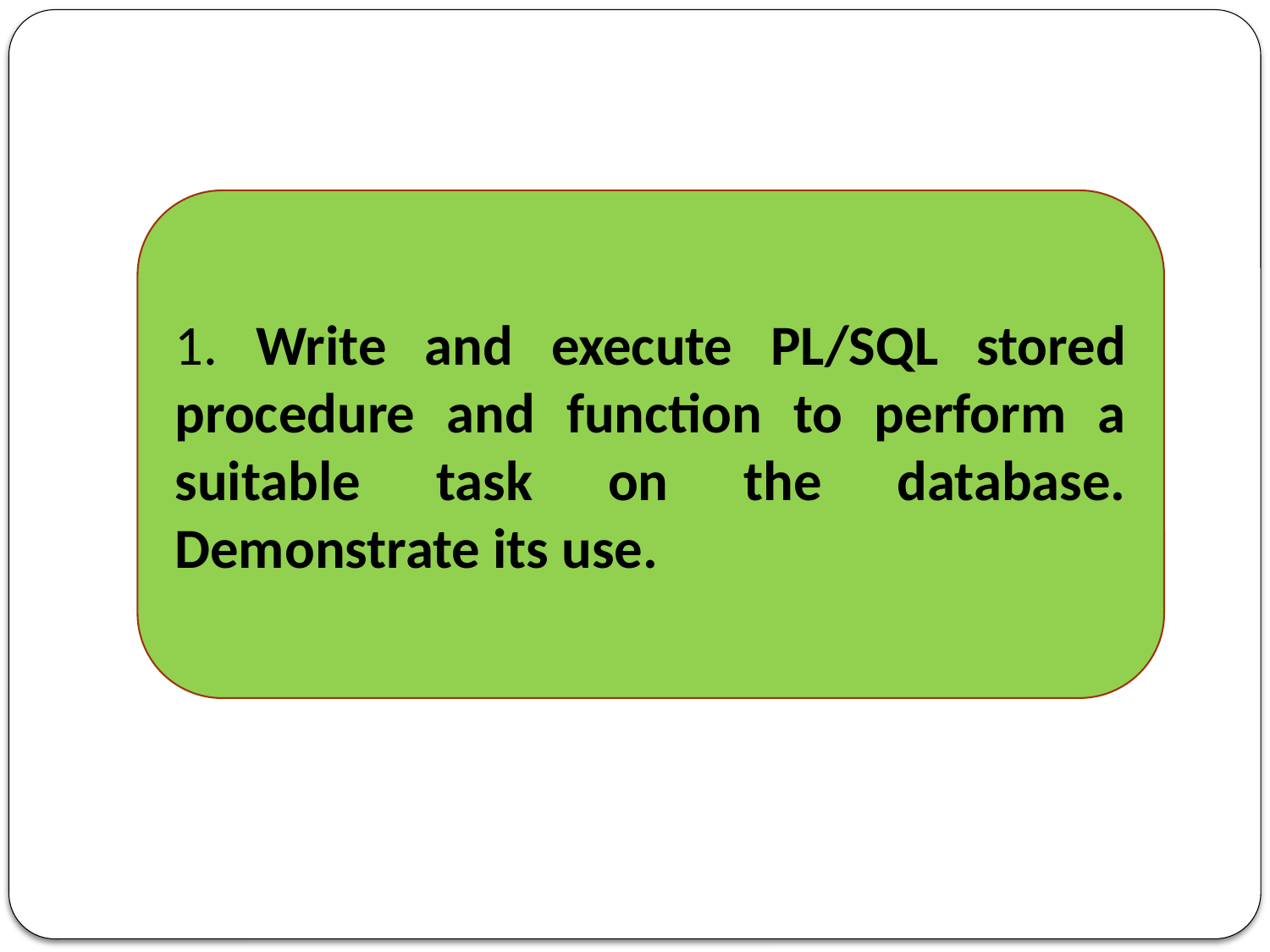

#
1. Write and execute PL/SQL stored procedure and function to perform a suitable task on the database. Demonstrate its use.